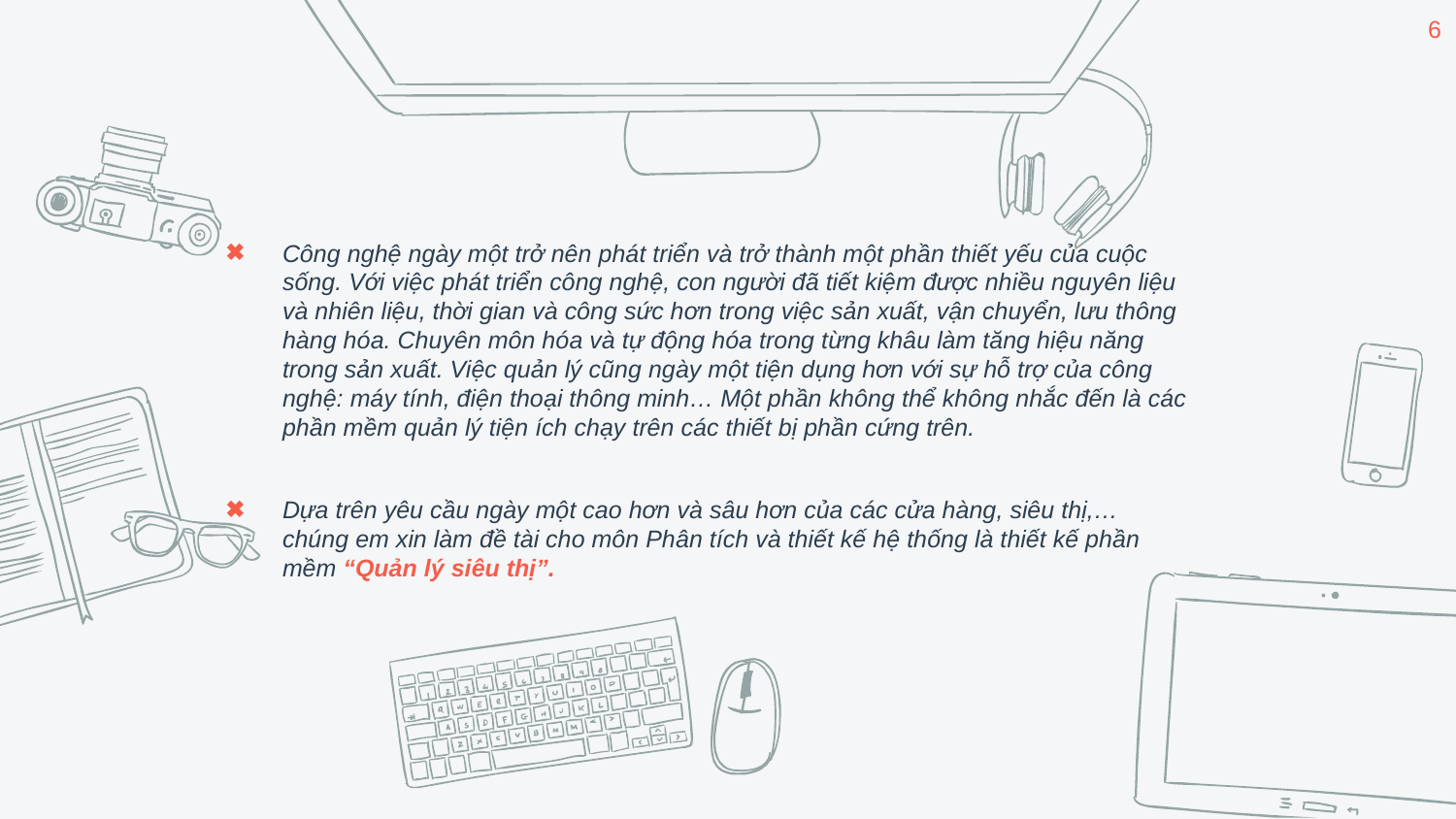

6
Công nghệ ngày một trở nên phát triển và trở thành một phần thiết yếu của cuộc sống. Với việc phát triển công nghệ, con người đã tiết kiệm được nhiều nguyên liệu và nhiên liệu, thời gian và công sức hơn trong việc sản xuất, vận chuyển, lưu thông hàng hóa. Chuyên môn hóa và tự động hóa trong từng khâu làm tăng hiệu năng trong sản xuất. Việc quản lý cũng ngày một tiện dụng hơn với sự hỗ trợ của công nghệ: máy tính, điện thoại thông minh… Một phần không thể không nhắc đến là các phần mềm quản lý tiện ích chạy trên các thiết bị phần cứng trên.

Dựa trên yêu cầu ngày một cao hơn và sâu hơn của các cửa hàng, siêu thị,… chúng em xin làm đề tài cho môn Phân tích và thiết kế hệ thống là thiết kế phần mềm “Quản lý siêu thị”.